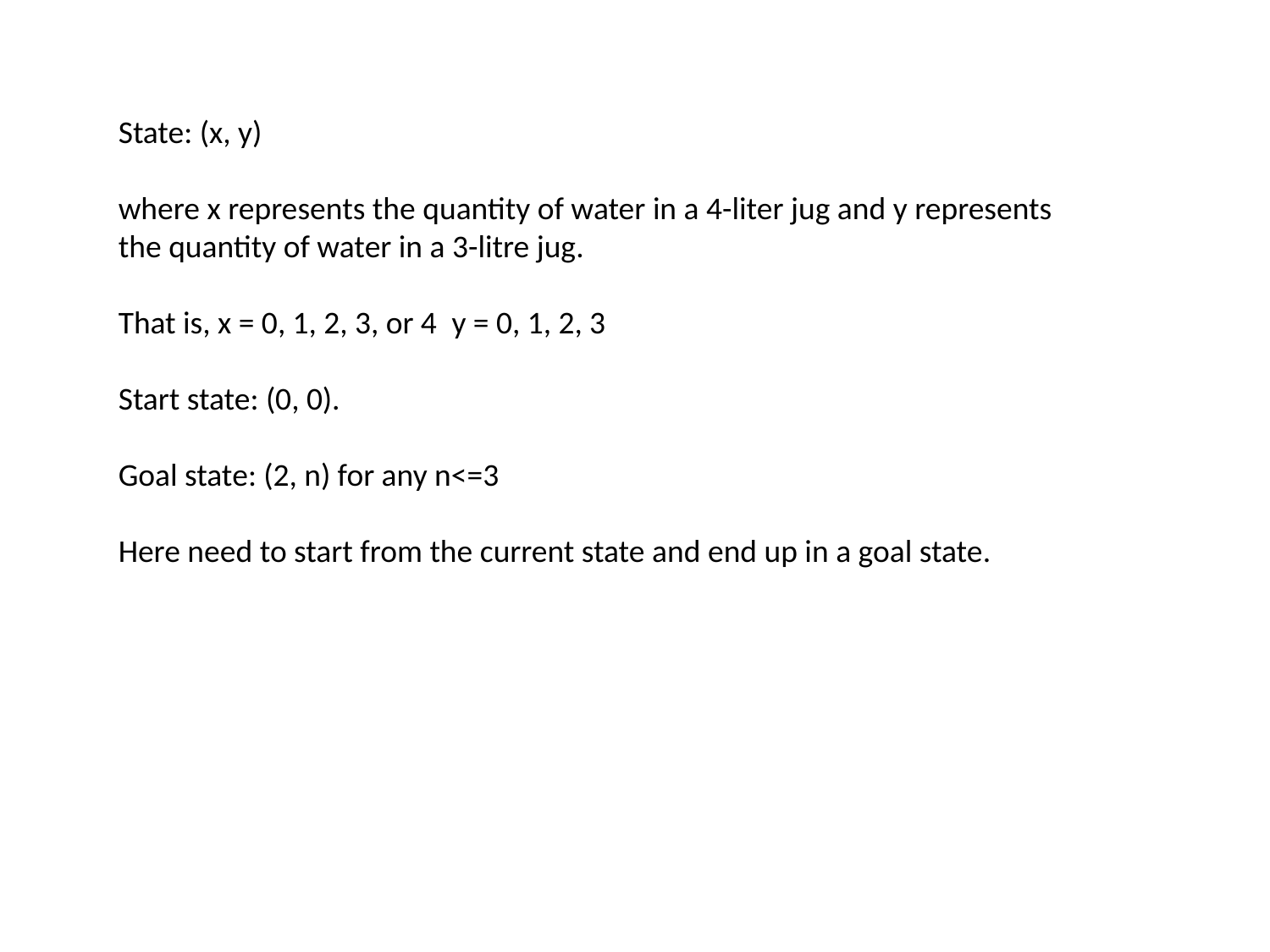

State: (x, y)

where x represents the quantity of water in a 4-liter jug and y represents the quantity of water in a 3-litre jug.

That is, x = 0, 1, 2, 3, or 4  y = 0, 1, 2, 3

Start state: (0, 0).

Goal state: (2, n) for any n<=3

Here need to start from the current state and end up in a goal state.